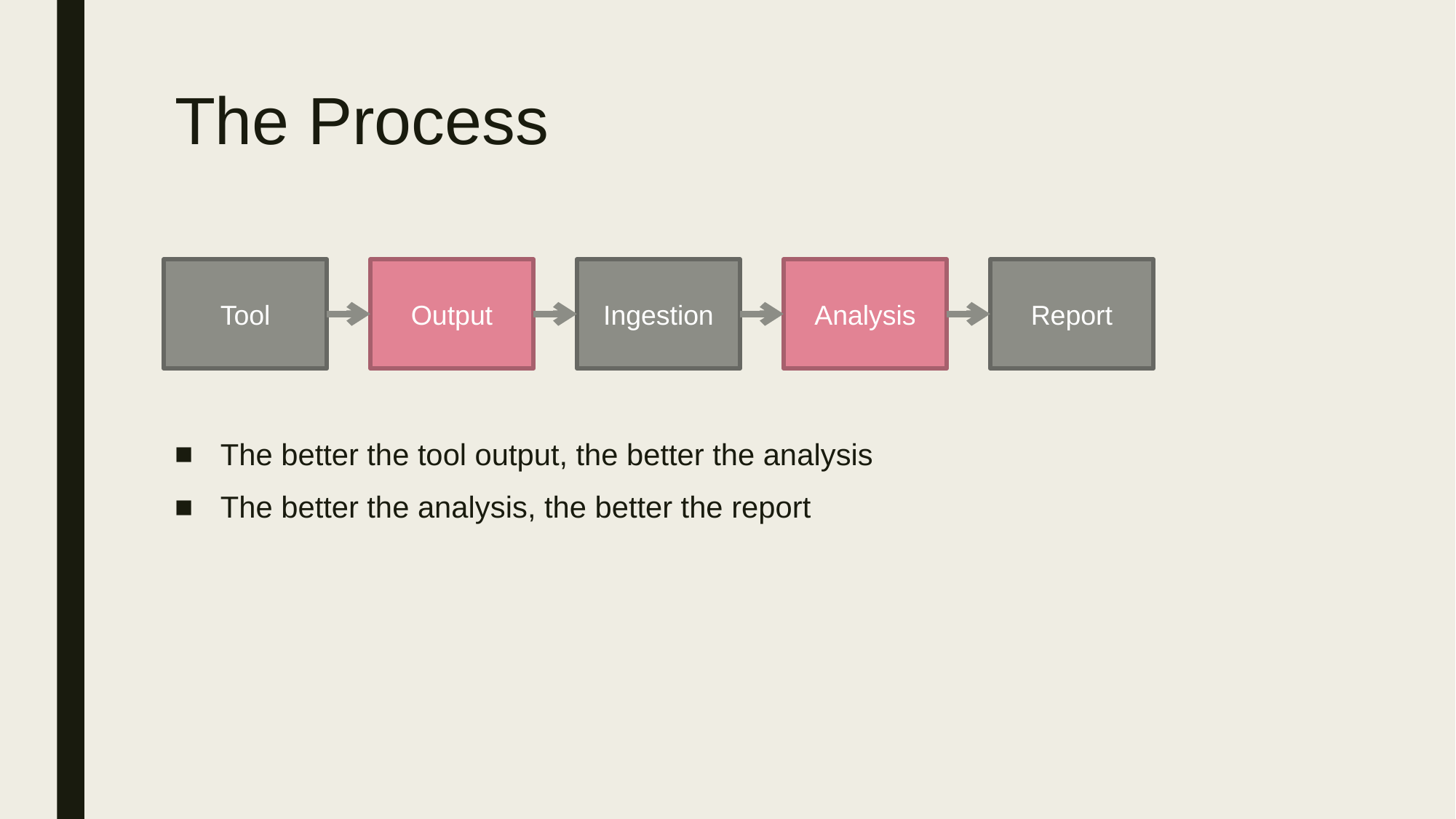

# The Process
Tool
Output
Ingestion
Analysis
Report

The better the tool output, the better the analysis
The better the analysis, the better the report